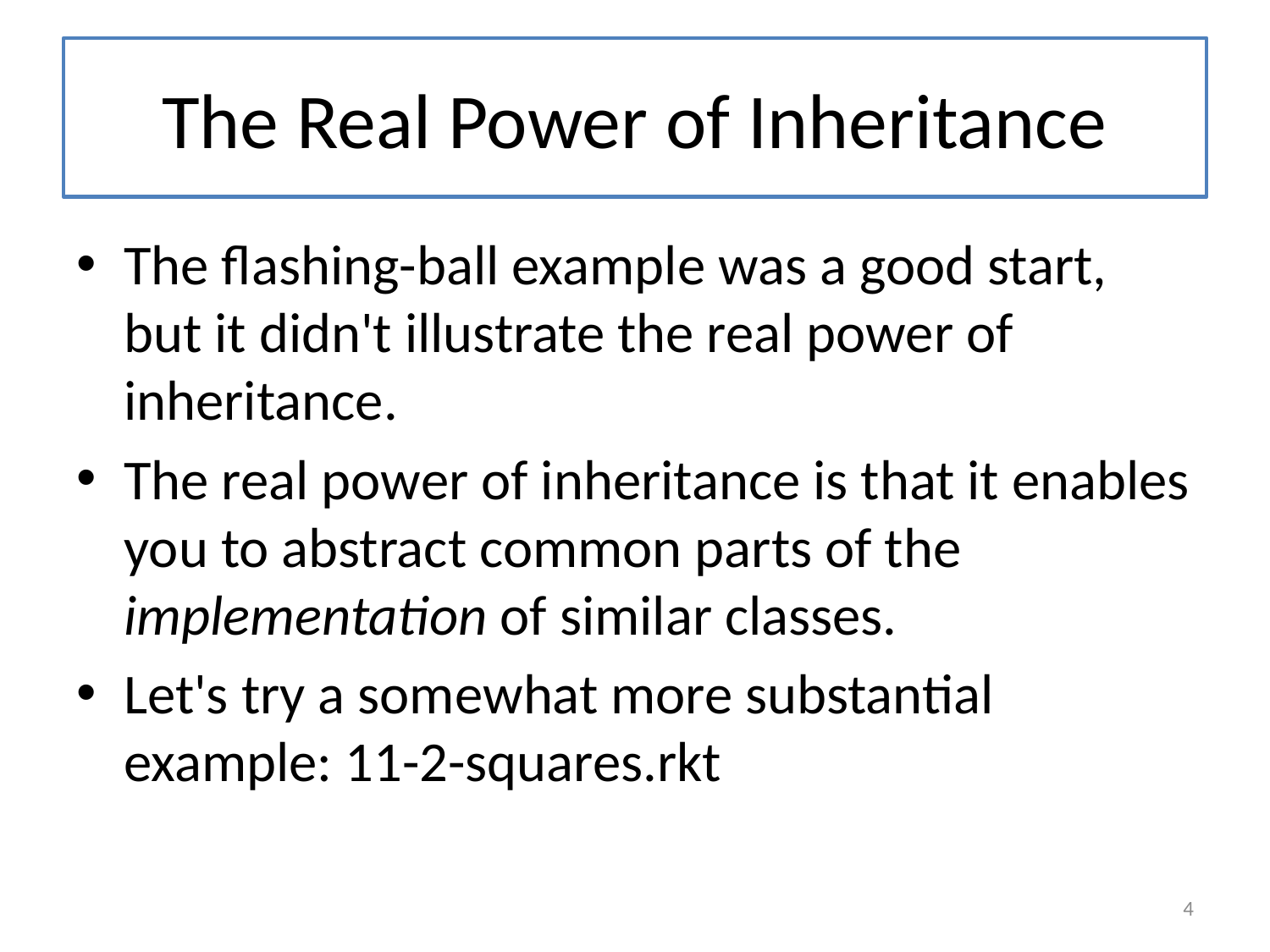

# The Real Power of Inheritance
The flashing-ball example was a good start, but it didn't illustrate the real power of inheritance.
The real power of inheritance is that it enables you to abstract common parts of the implementation of similar classes.
Let's try a somewhat more substantial example: 11-2-squares.rkt
4